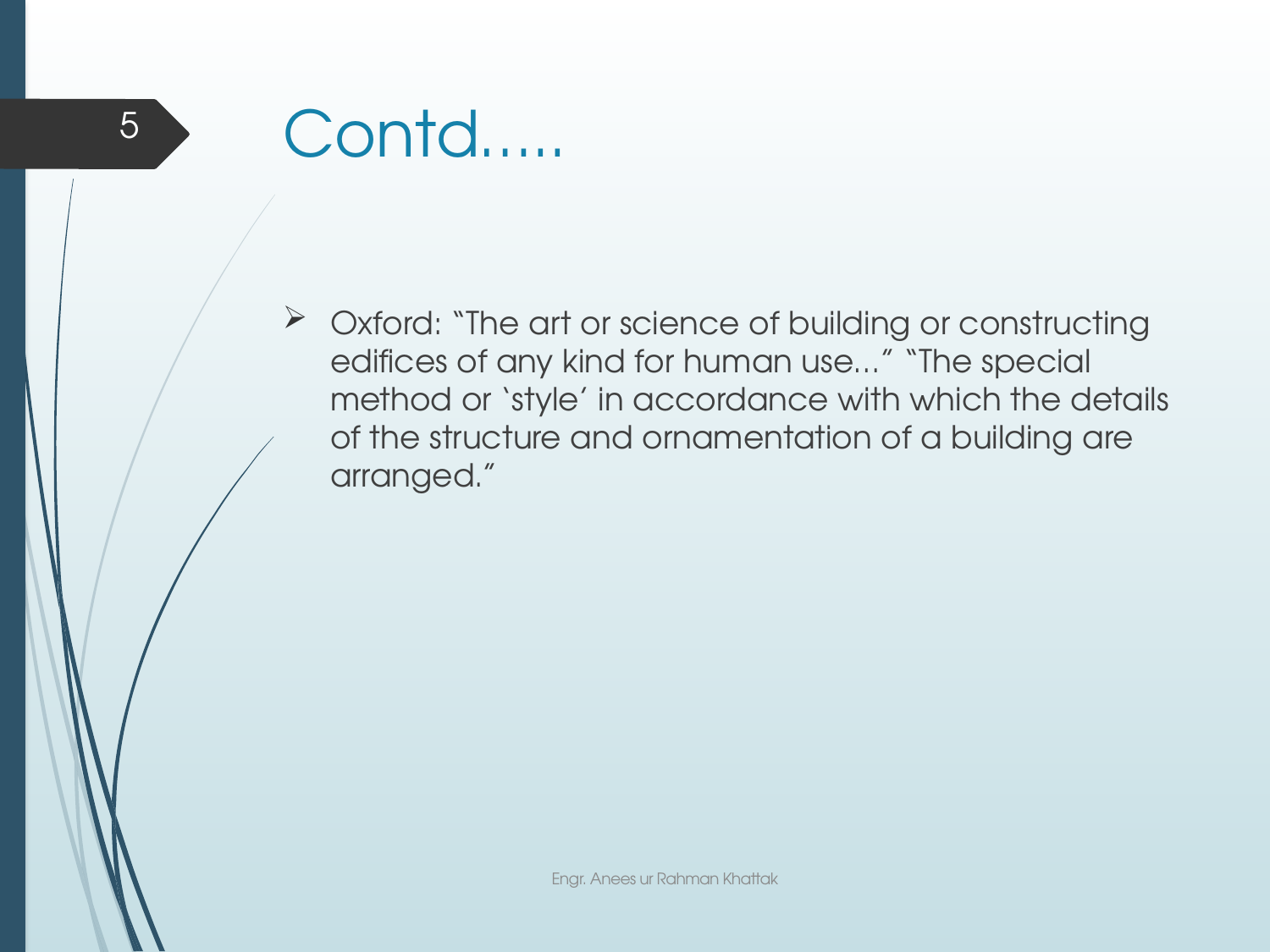

# Contd…..
5
Oxford: “The art or science of building or constructing edifices of any kind for human use…” “The special method or ‘style’ in accordance with which the details of the structure and ornamentation of a building are arranged.”
Engr. Anees ur Rahman Khattak